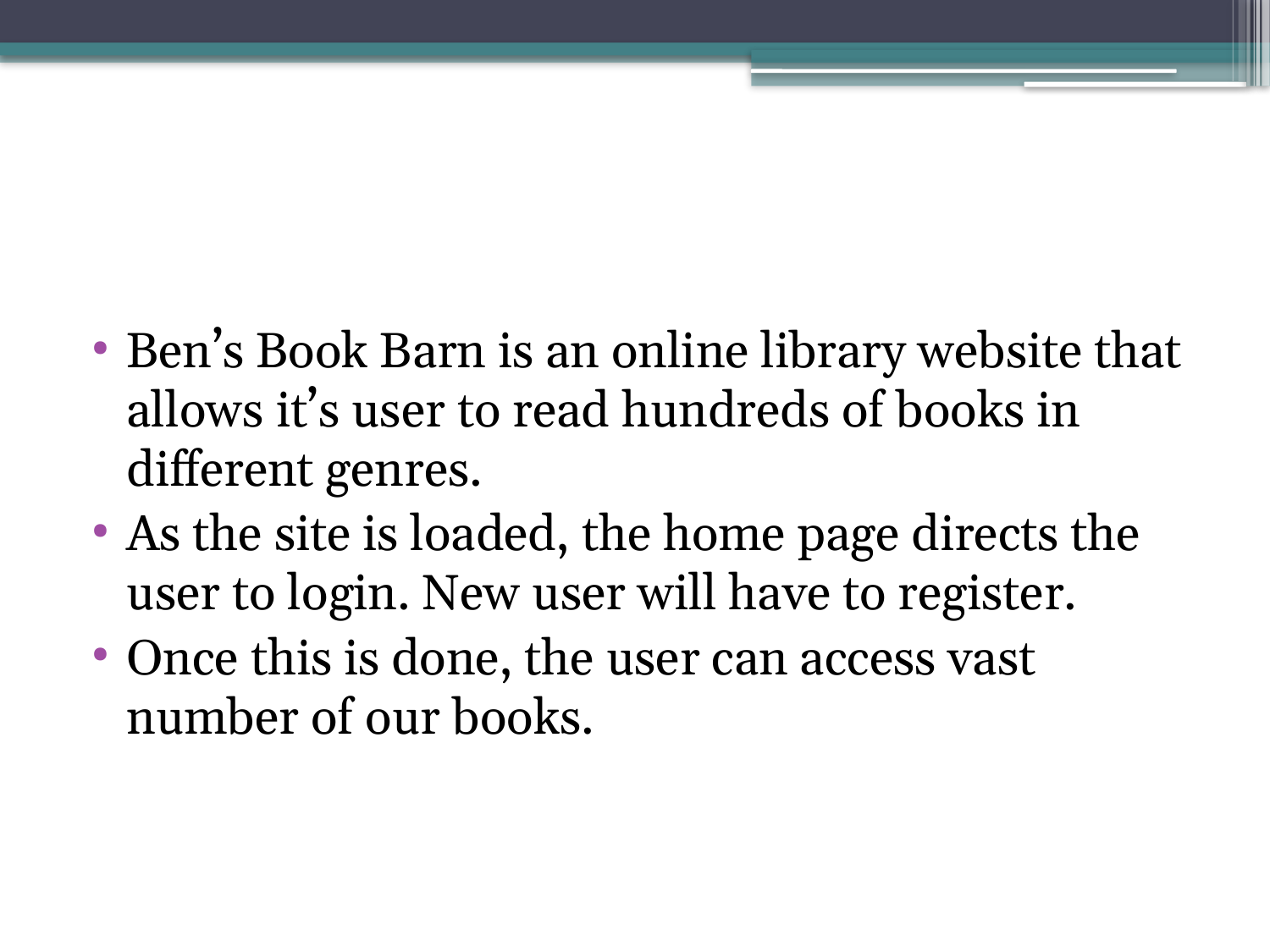

#
Ben’s Book Barn is an online library website that allows it’s user to read hundreds of books in different genres.
As the site is loaded, the home page directs the user to login. New user will have to register.
Once this is done, the user can access vast number of our books.